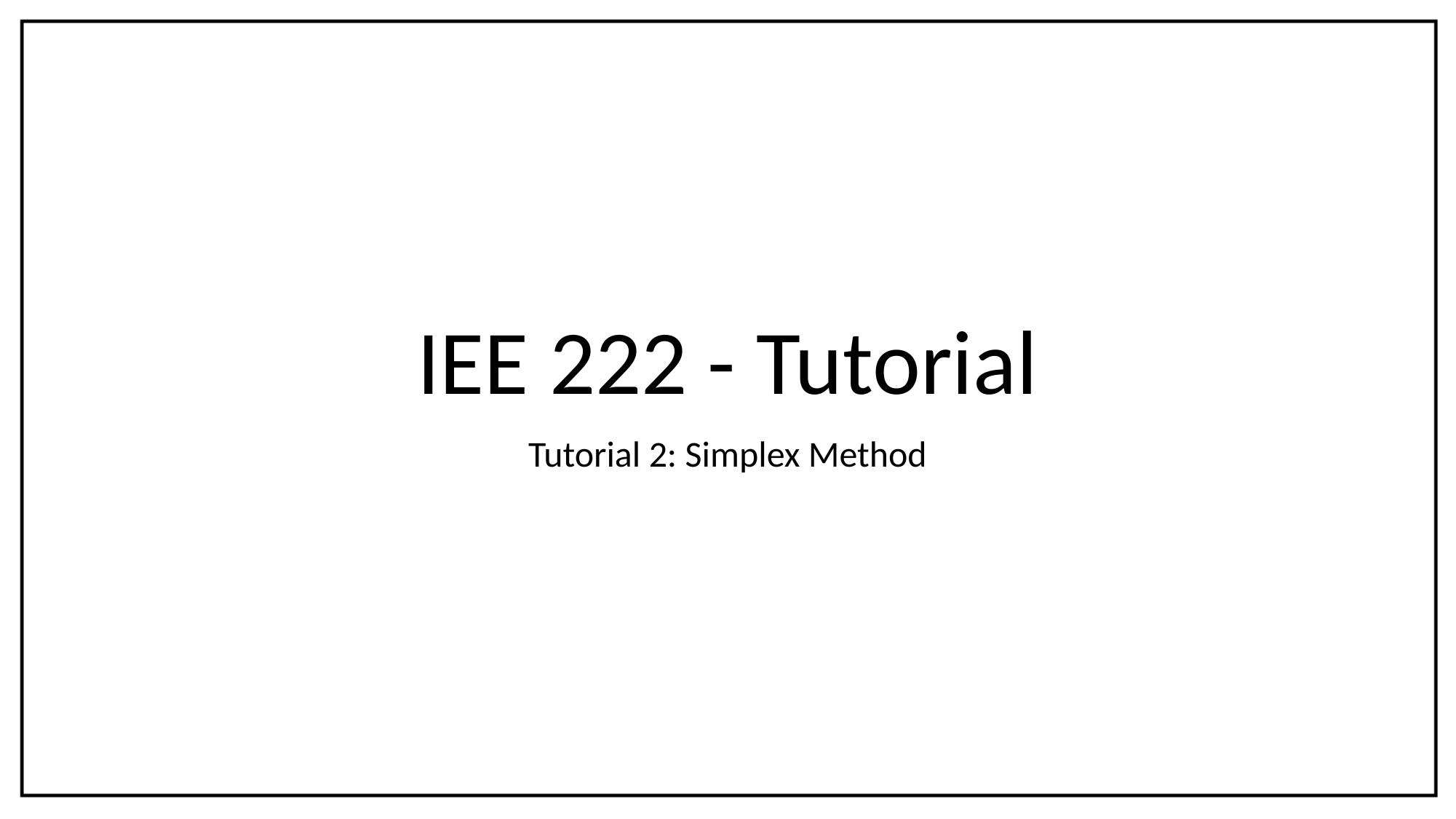

# IEE 222 - Tutorial
Tutorial 2: Simplex Method